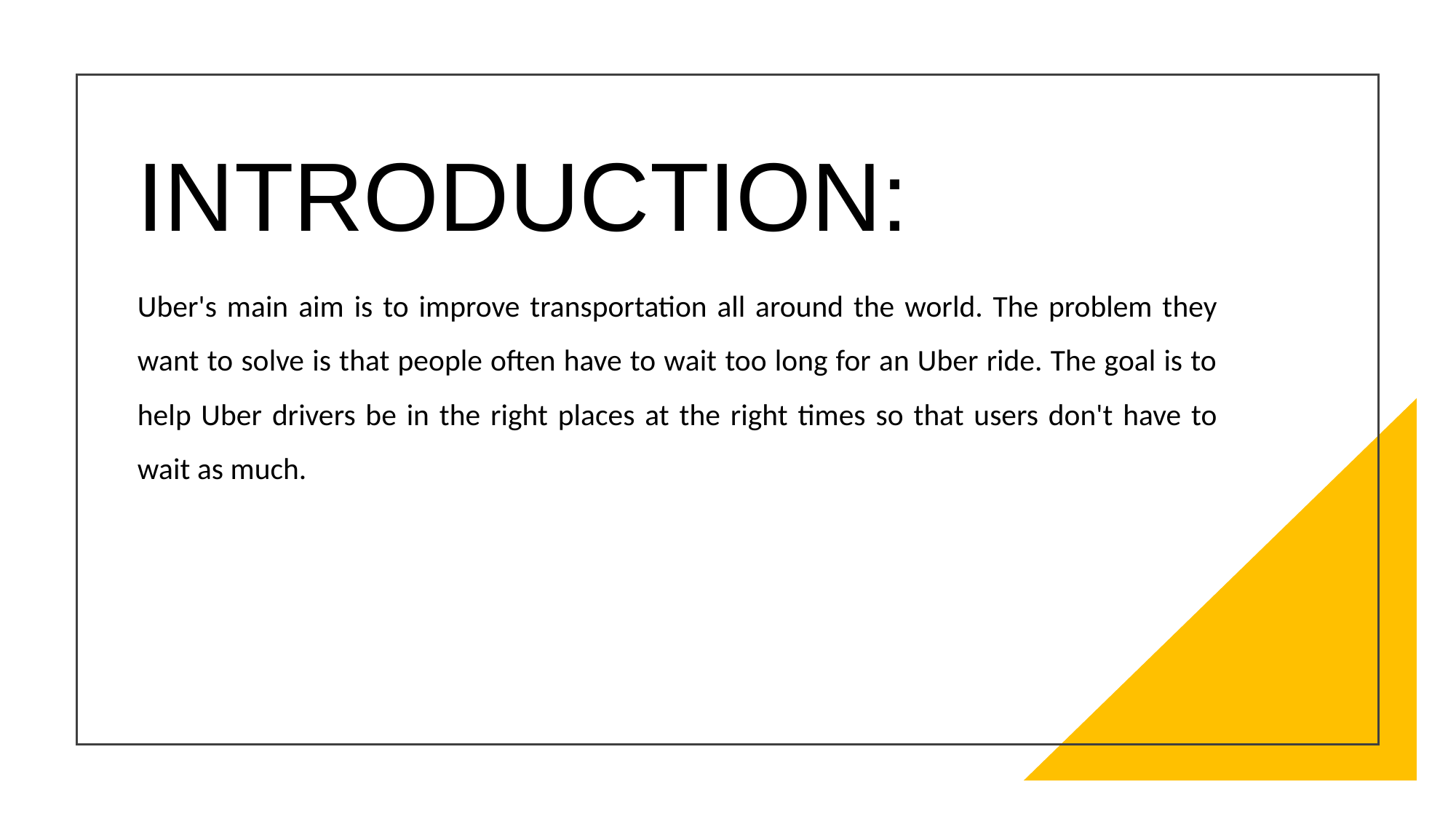

INTRODUCTION:

Uber's main aim is to improve transportation all around the world. The problem they want to solve is that people often have to wait too long for an Uber ride. The goal is to help Uber drivers be in the right places at the right times so that users don't have to wait as much.